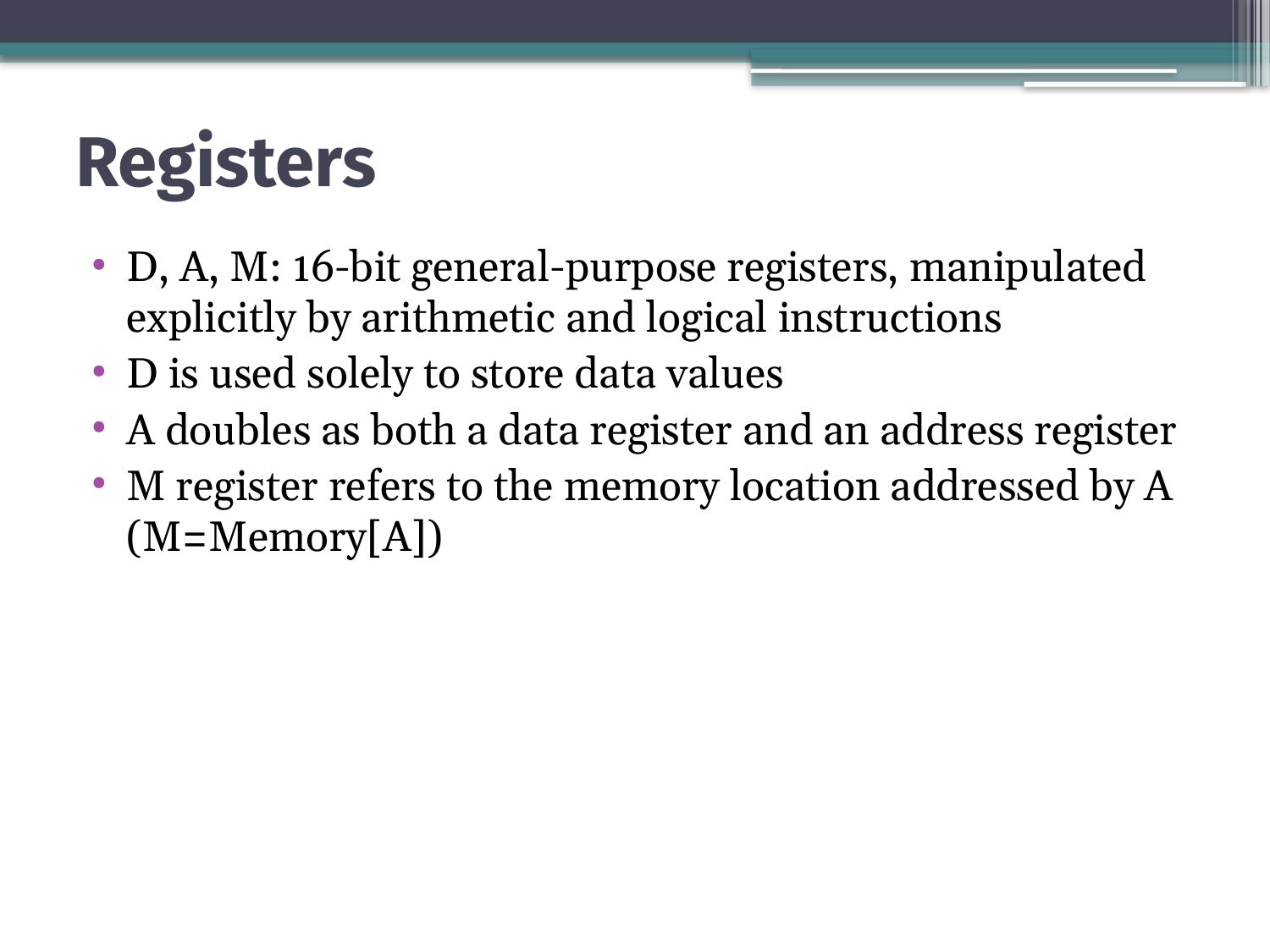

# Registers
D, A, M: 16-bit general-purpose registers, manipulated explicitly by arithmetic and logical instructions
D is used solely to store data values
A doubles as both a data register and an address register
M register refers to the memory location addressed by A (M=Memory[A])